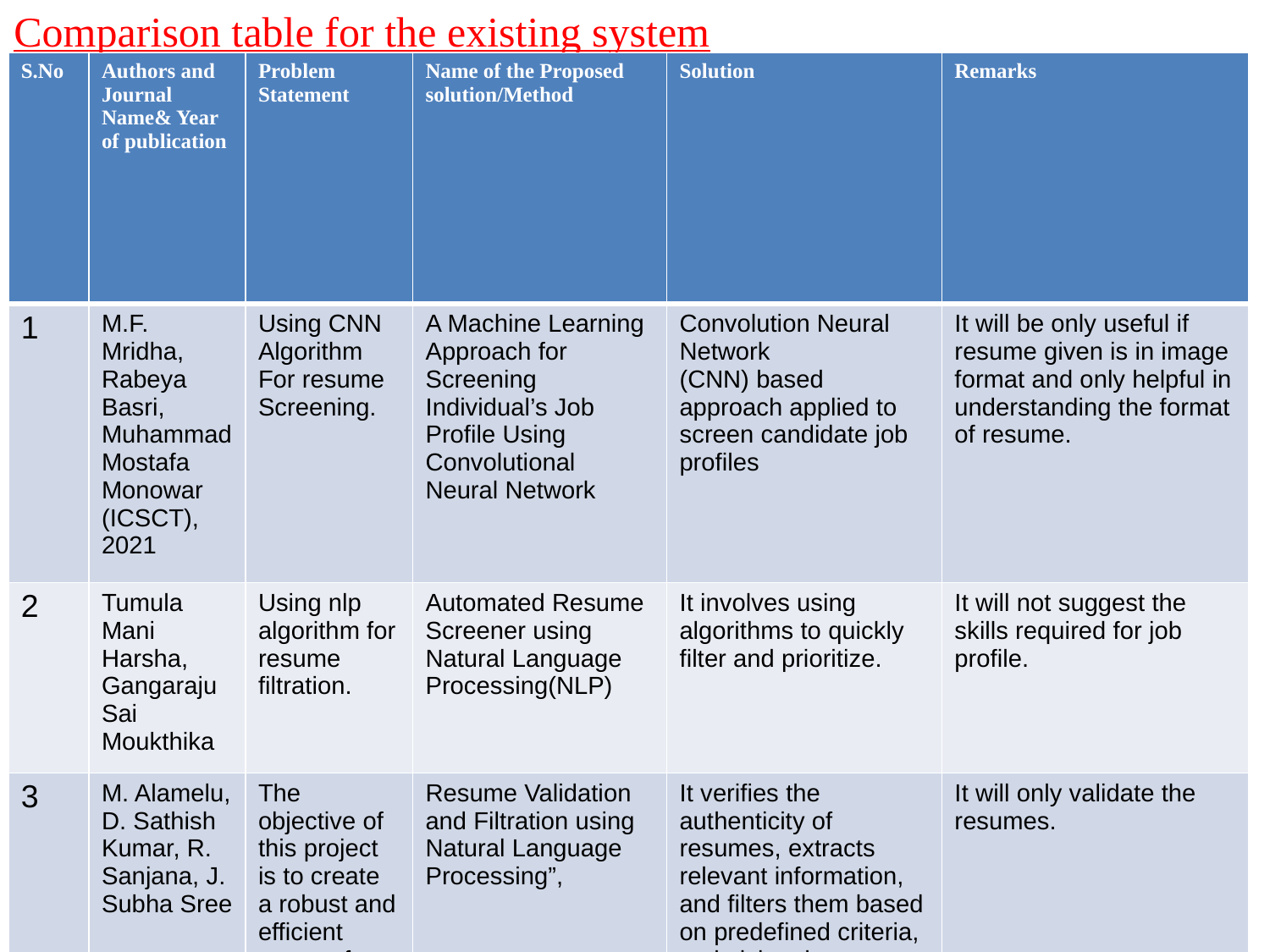

Comparison table for the existing system
| S.No | Authors and Journal Name& Year of publication | Problem Statement | Name of the Proposed solution/Method | Solution | Remarks |
| --- | --- | --- | --- | --- | --- |
| 1 | M.F. Mridha, Rabeya Basri, Muhammad Mostafa Monowar (ICSCT), 2021 | Using CNN Algorithm For resume Screening. | A Machine Learning Approach for Screening Individual’s Job Profile Using Convolutional Neural Network | Convolution Neural Network (CNN) based approach applied to screen candidate job profiles | It will be only useful if resume given is in image format and only helpful in understanding the format of resume. |
| 2 | Tumula Mani Harsha, Gangaraju Sai Moukthika | Using nlp algorithm for resume filtration. | Automated Resume Screener using Natural Language Processing(NLP) | It involves using algorithms to quickly filter and prioritize. | It will not suggest the skills required for job profile. |
| 3 | M. Alamelu, D. Sathish Kumar, R. Sanjana, J. Subha Sree | The objective of this project is to create a robust and efficient system for resume validation and filtration using Natural Language Processing (NLP) techniques. | Resume Validation and Filtration using Natural Language Processing”, | It verifies the authenticity of resumes, extracts relevant information, and filters them based on predefined criteria, optimizing the recruitment process. | It will only validate the resumes. |